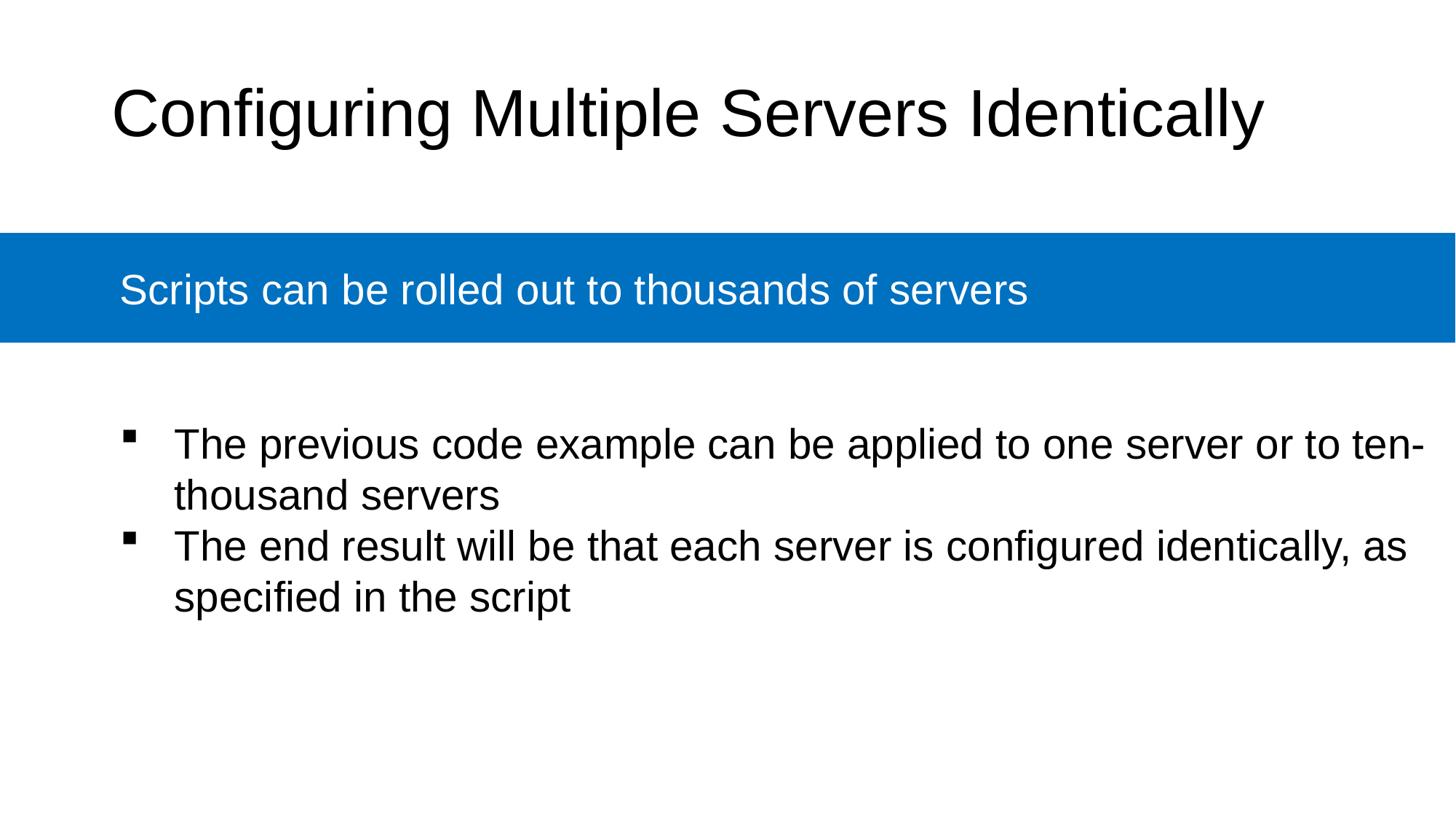

Configuring Multiple Servers Identically
	Scripts can be rolled out to thousands of servers

The previous code example can be applied to one server or to ten-thousand servers
The end result will be that each server is configured identically, as specified in the script